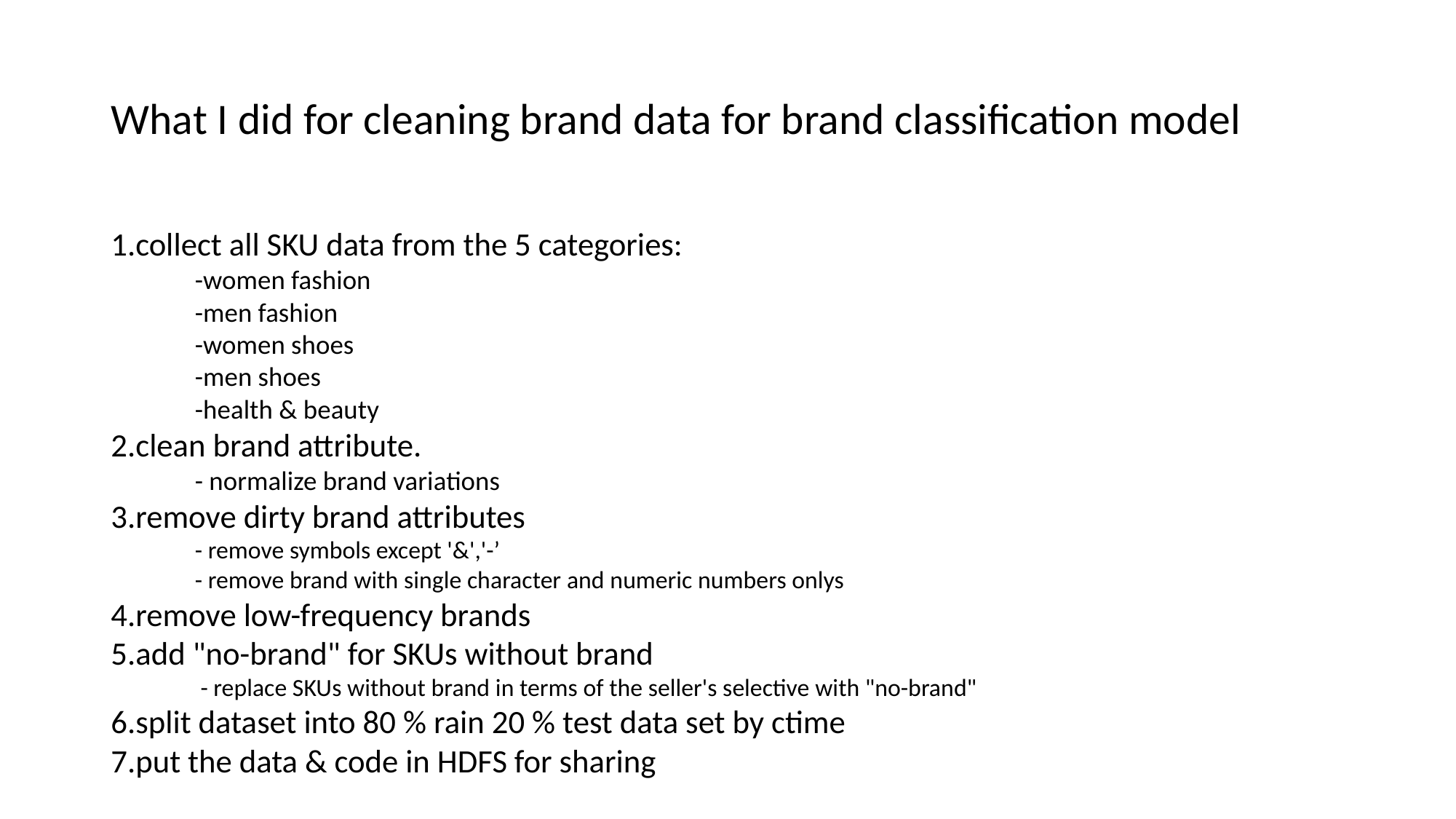

# What I did for cleaning brand data for brand classification model
1.collect all SKU data from the 5 categories:
	-women fashion
	-men fashion
	-women shoes
	-men shoes
	-health & beauty
2.clean brand attribute.
	- normalize brand variations
3.remove dirty brand attributes
	- remove symbols except '&','-’
	- remove brand with single character and numeric numbers onlys
4.remove low-frequency brands
5.add "no-brand" for SKUs without brand
	 - replace SKUs without brand in terms of the seller's selective with "no-brand"
6.split dataset into 80 % rain 20 % test data set by ctime
7.put the data & code in HDFS for sharing